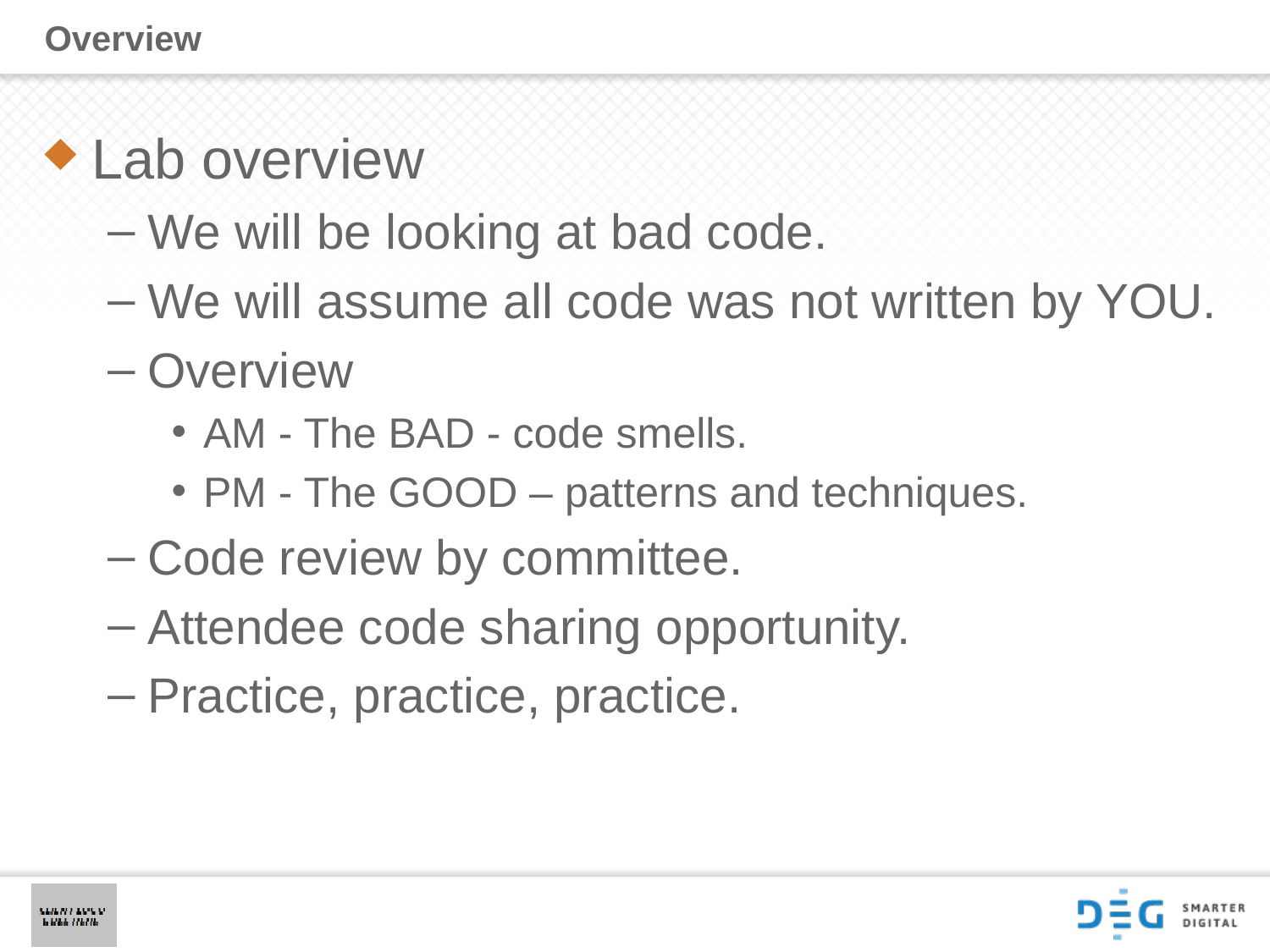

# Overview
Lab overview
We will be looking at bad code.
We will assume all code was not written by YOU.
Overview
AM - The BAD - code smells.
PM - The GOOD – patterns and techniques.
Code review by committee.
Attendee code sharing opportunity.
Practice, practice, practice.